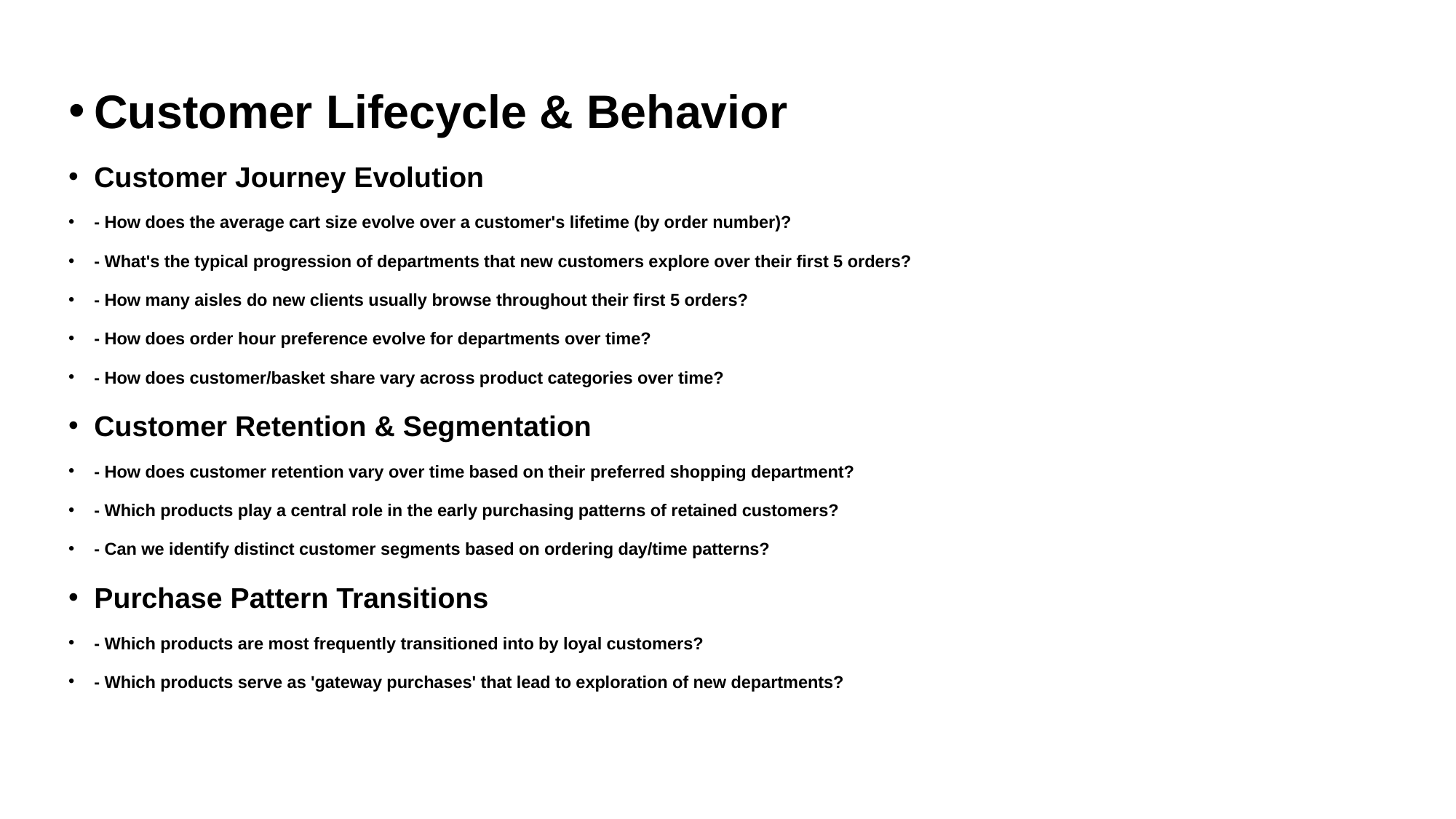

Customer Lifecycle & Behavior
Customer Journey Evolution
- How does the average cart size evolve over a customer's lifetime (by order number)?
- What's the typical progression of departments that new customers explore over their first 5 orders?
- How many aisles do new clients usually browse throughout their first 5 orders?
- How does order hour preference evolve for departments over time?
- How does customer/basket share vary across product categories over time?
Customer Retention & Segmentation
- How does customer retention vary over time based on their preferred shopping department?
- Which products play a central role in the early purchasing patterns of retained customers?
- Can we identify distinct customer segments based on ordering day/time patterns?
Purchase Pattern Transitions
- Which products are most frequently transitioned into by loyal customers?
- Which products serve as 'gateway purchases' that lead to exploration of new departments?